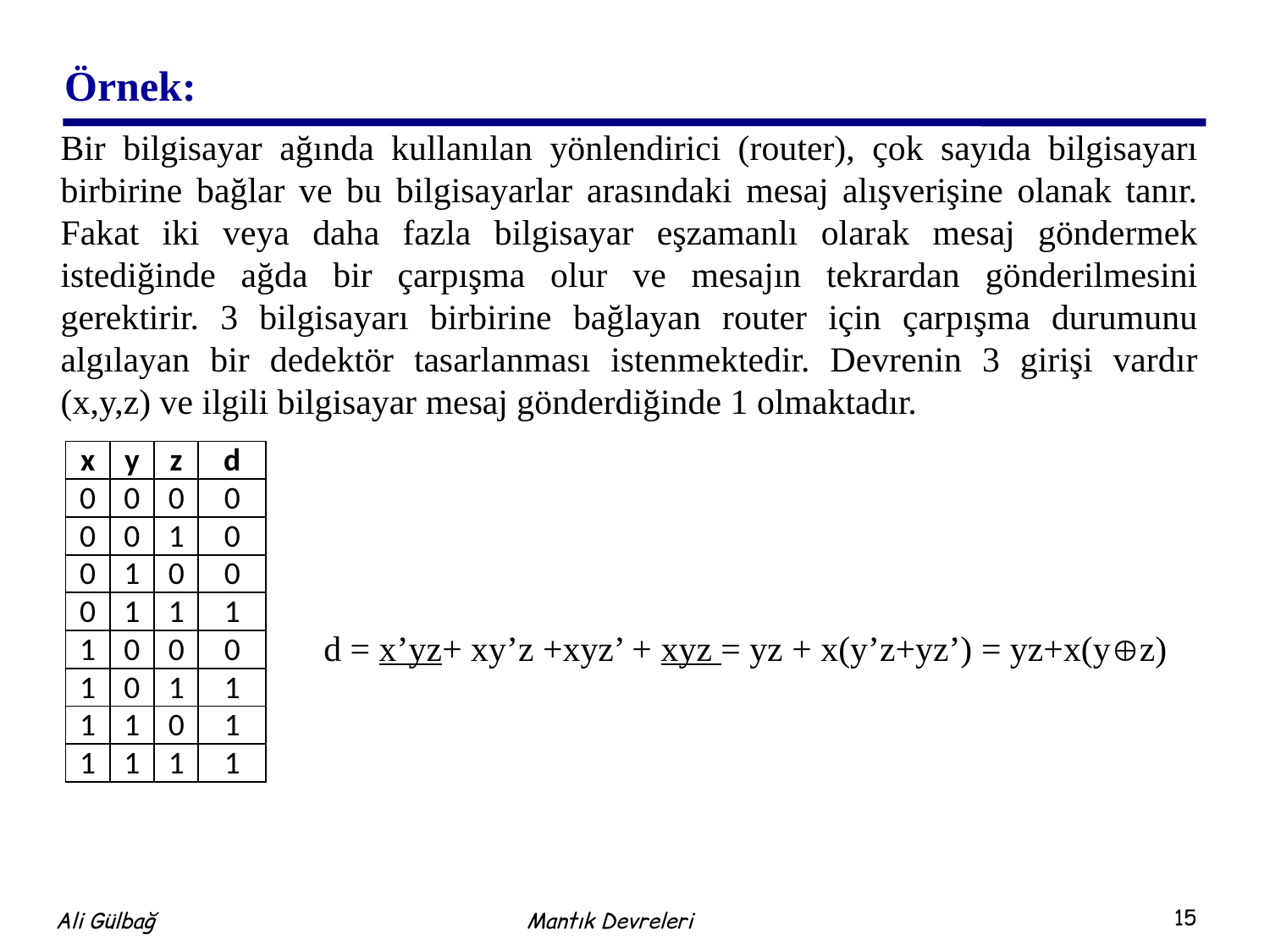

# Örnek:
Bir bilgisayar ağında kullanılan yönlendirici (router), çok sayıda bilgisayarı birbirine bağlar ve bu bilgisayarlar arasındaki mesaj alışverişine olanak tanır. Fakat iki veya daha fazla bilgisayar eşzamanlı olarak mesaj göndermek istediğinde ağda bir çarpışma olur ve mesajın tekrardan gönderilmesini gerektirir. 3 bilgisayarı birbirine bağlayan router için çarpışma durumunu algılayan bir dedektör tasarlanması istenmektedir. Devrenin 3 girişi vardır (x,y,z) ve ilgili bilgisayar mesaj gönderdiğinde 1 olmaktadır.

		 d = x’yz+ xy’z +xyz’ + xyz = yz + x(y’z+yz’) = yz+x(y⊕z)

| x | y | z | d |
| --- | --- | --- | --- |
| 0 | 0 | 0 | 0 |
| 0 | 0 | 1 | 0 |
| 0 | 1 | 0 | 0 |
| 0 | 1 | 1 | 1 |
| 1 | 0 | 0 | 0 |
| 1 | 0 | 1 | 1 |
| 1 | 1 | 0 | 1 |
| 1 | 1 | 1 | 1 |
Mantık Devreleri